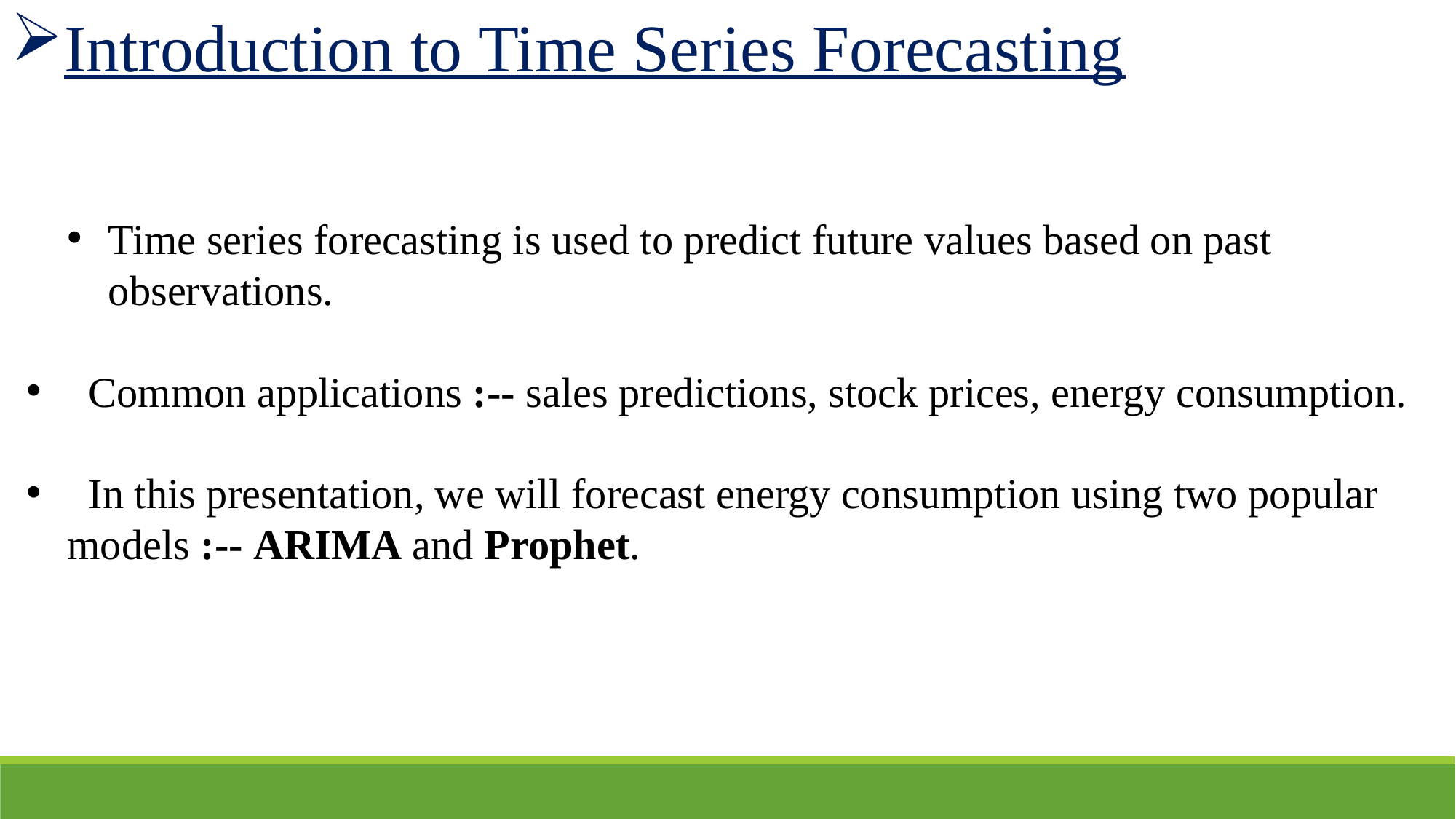

Introduction to Time Series Forecasting
Time series forecasting is used to predict future values based on past observations.

  Common applications :-- sales predictions, stock prices, energy consumption.

  In this presentation, we will forecast energy consumption using two popular models :-- ARIMA and Prophet.